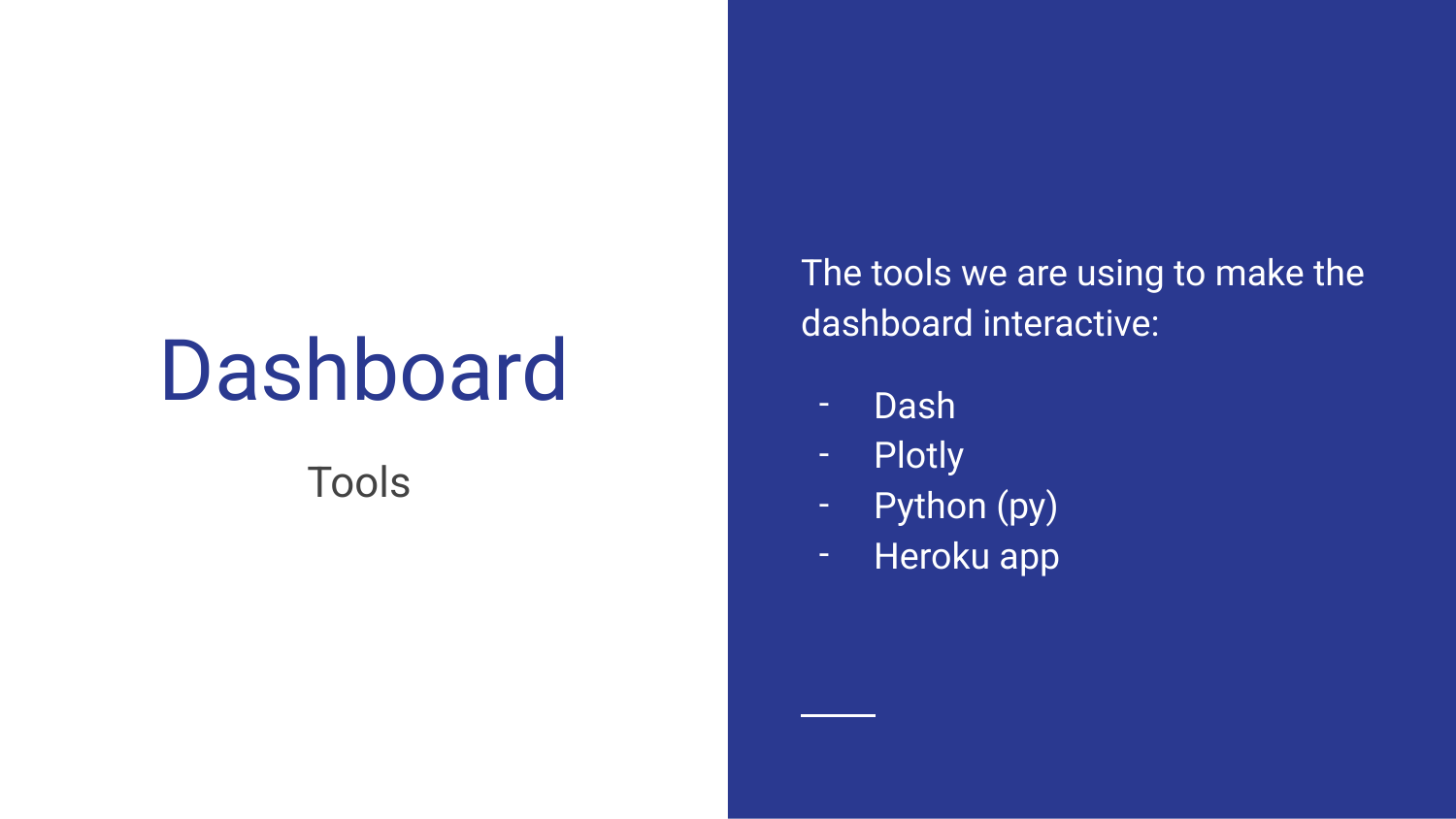

The tools we are using to make the dashboard interactive:
Dash
Plotly
Python (py)
Heroku app
# Dashboard
Tools